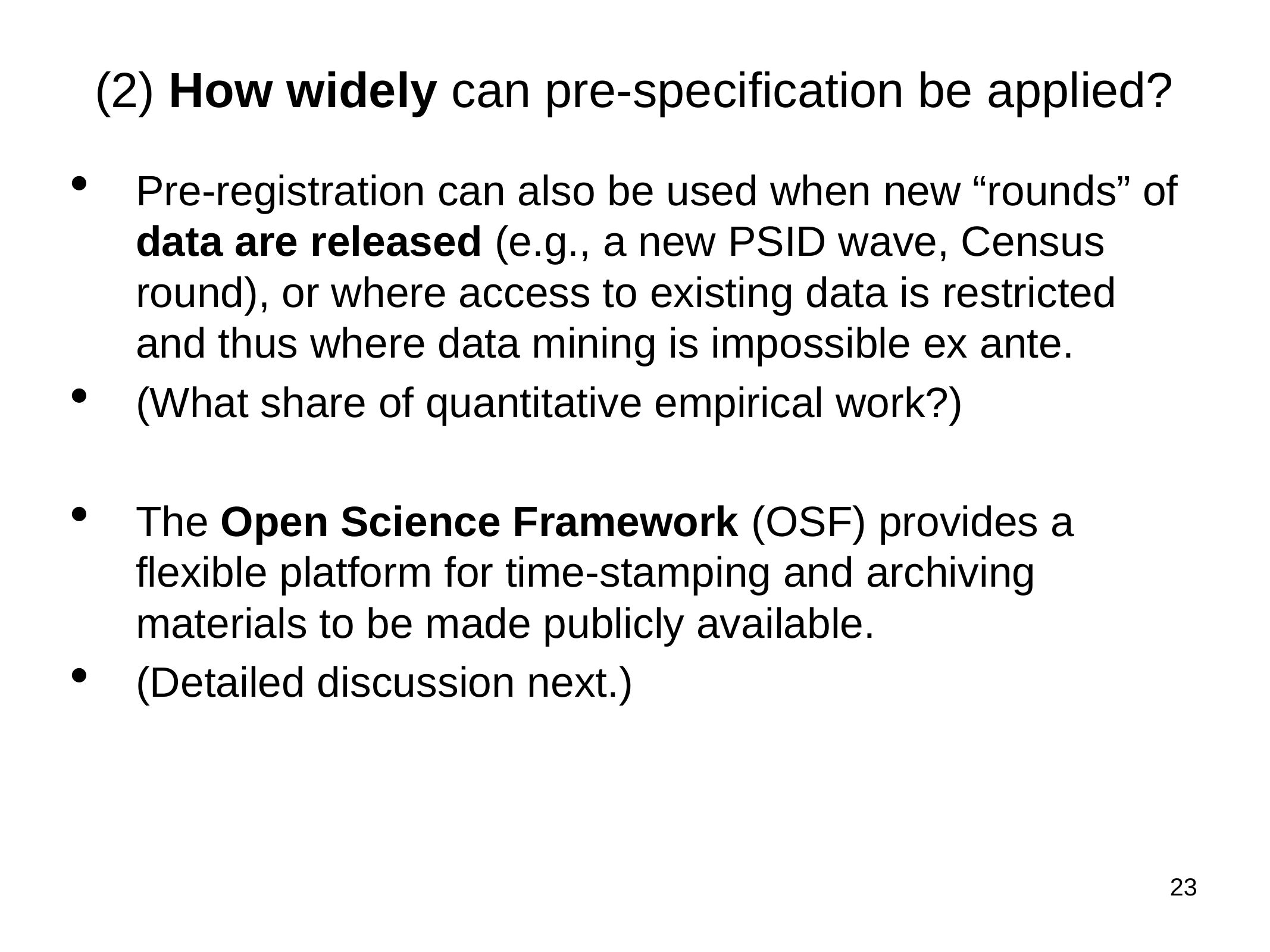

(2) How widely can pre-specification be applied?
Pre-registration can also be used when new “rounds” of data are released (e.g., a new PSID wave, Census round), or where access to existing data is restricted and thus where data mining is impossible ex ante.
(What share of quantitative empirical work?)

The Open Science Framework (OSF) provides a flexible platform for time-stamping and archiving materials to be made publicly available.
(Detailed discussion next.)

23